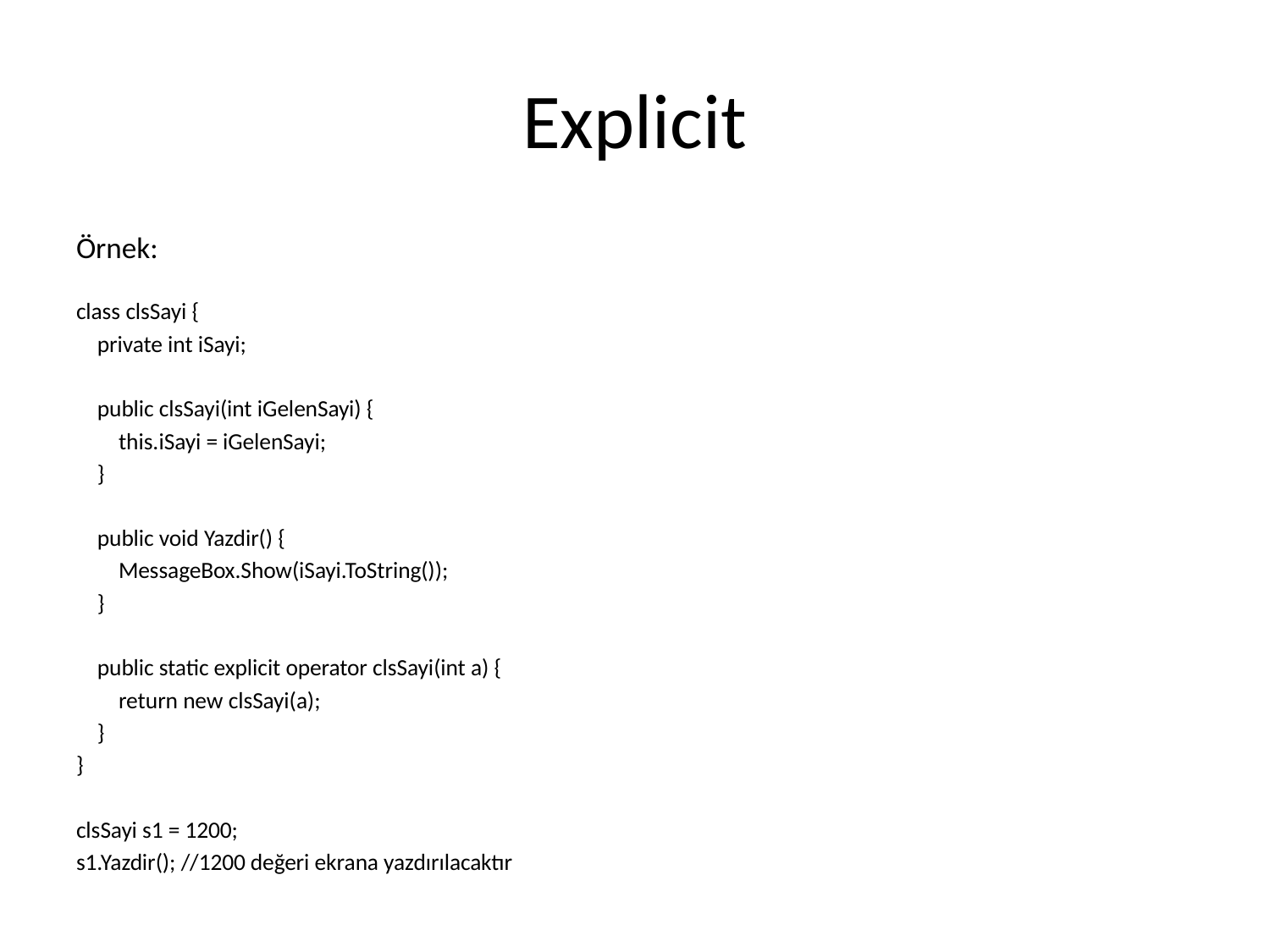

# Explicit
Örnek:

class clsSayi {
    private int iSayi;

    public clsSayi(int iGelenSayi) {
        this.iSayi = iGelenSayi;
    }

    public void Yazdir() {
        MessageBox.Show(iSayi.ToString());
    }

    public static explicit operator clsSayi(int a) {
        return new clsSayi(a);
    }
}

clsSayi s1 = 1200;
s1.Yazdir(); //1200 değeri ekrana yazdırılacaktır